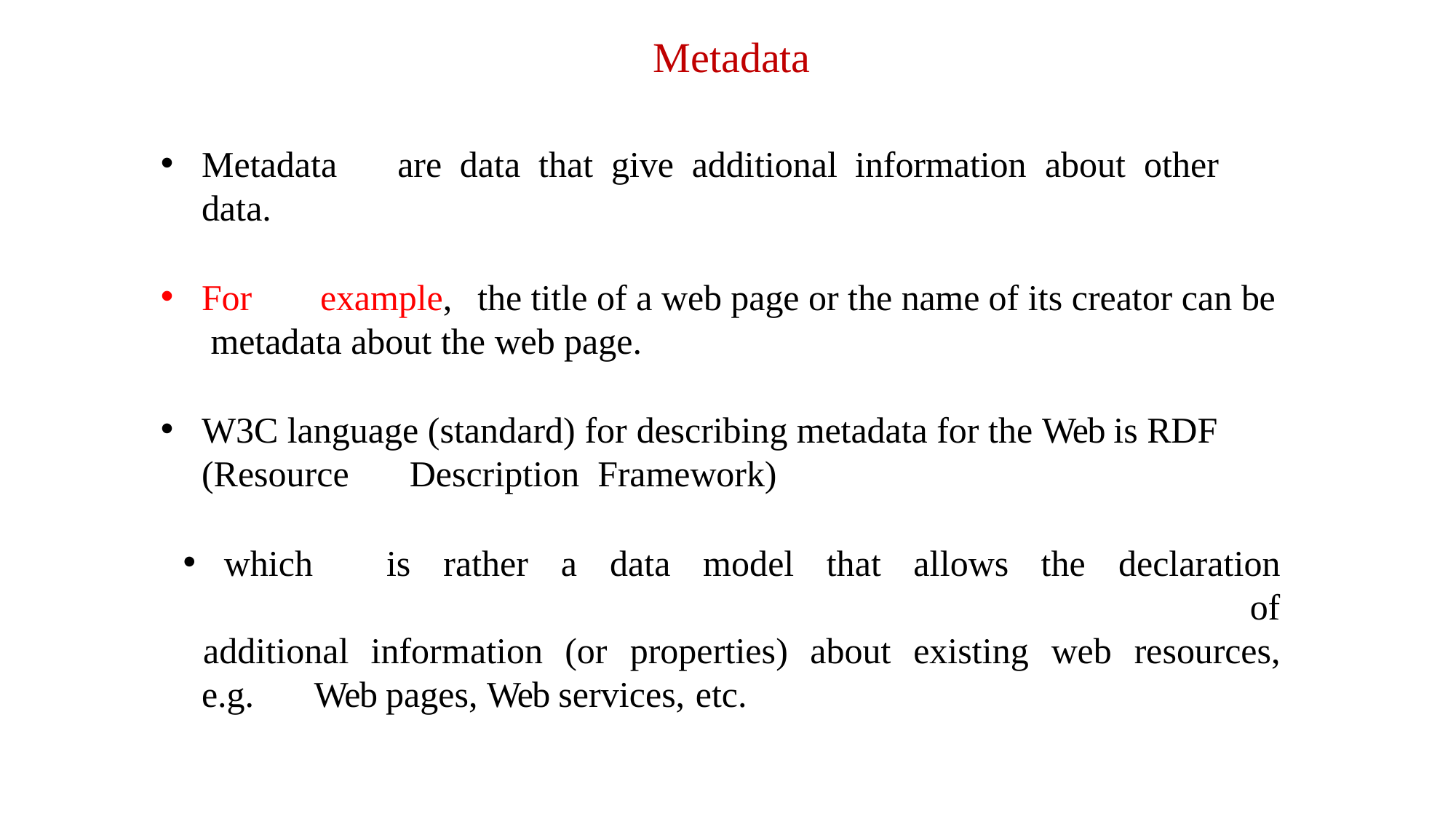

# Metadata
Metadata	are	data	that	give	additional	information	about	other	data.

For	example,	the title of a web page or the name of its creator can be  metadata about the web page.

W3C language (standard) for describing metadata for the Web is RDF  (Resource	Description	Framework)

which	is	rather	a	data	model	that	allows	the	declaration	of
additional	information	(or	properties)	about	existing	web	resources,
e.g.	Web pages, Web services, etc.